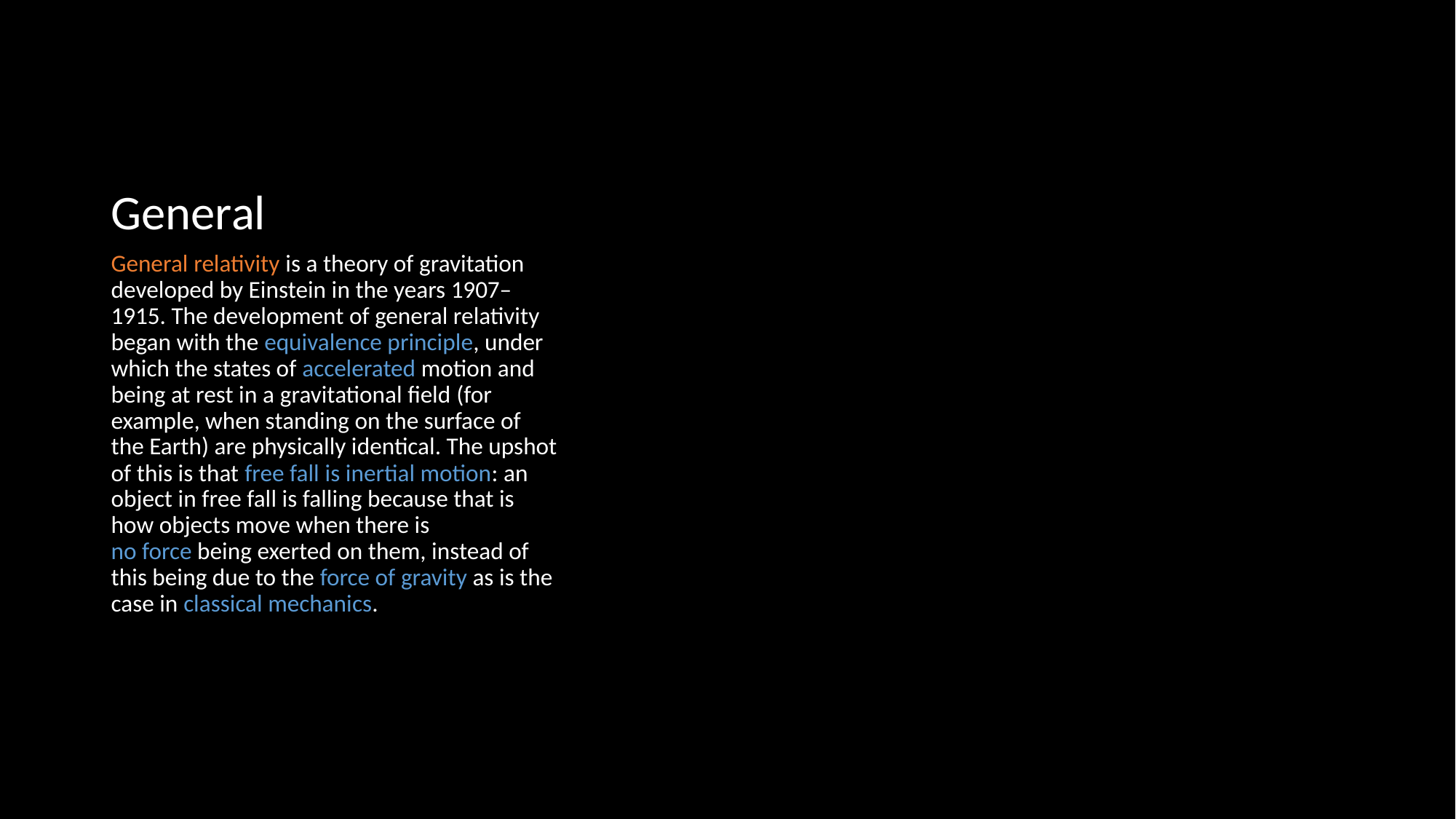

# General

General relativity is a theory of gravitation developed by Einstein in the years 1907–1915. The development of general relativity began with the equivalence principle, under which the states of accelerated motion and being at rest in a gravitational field (for example, when standing on the surface of the Earth) are physically identical. The upshot of this is that free fall is inertial motion: an object in free fall is falling because that is how objects move when there is no force being exerted on them, instead of this being due to the force of gravity as is the case in classical mechanics.